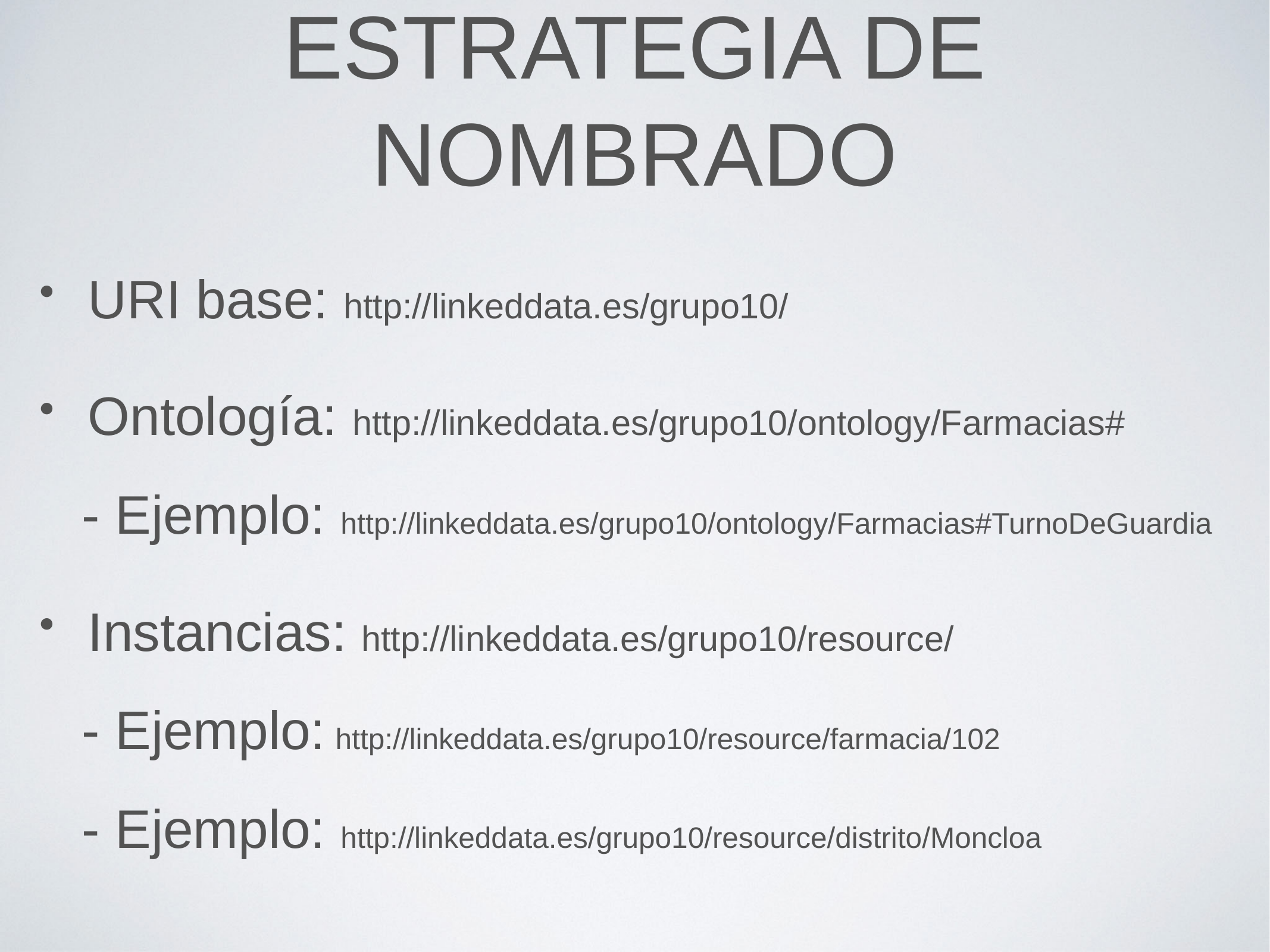

# ESTRATEGIA DE NOMBRADO
URI base: http://linkeddata.es/grupo10/
Ontología: http://linkeddata.es/grupo10/ontology/Farmacias#
- Ejemplo: http://linkeddata.es/grupo10/ontology/Farmacias#TurnoDeGuardia
Instancias: http://linkeddata.es/grupo10/resource/
- Ejemplo: http://linkeddata.es/grupo10/resource/farmacia/102
- Ejemplo: http://linkeddata.es/grupo10/resource/distrito/Moncloa